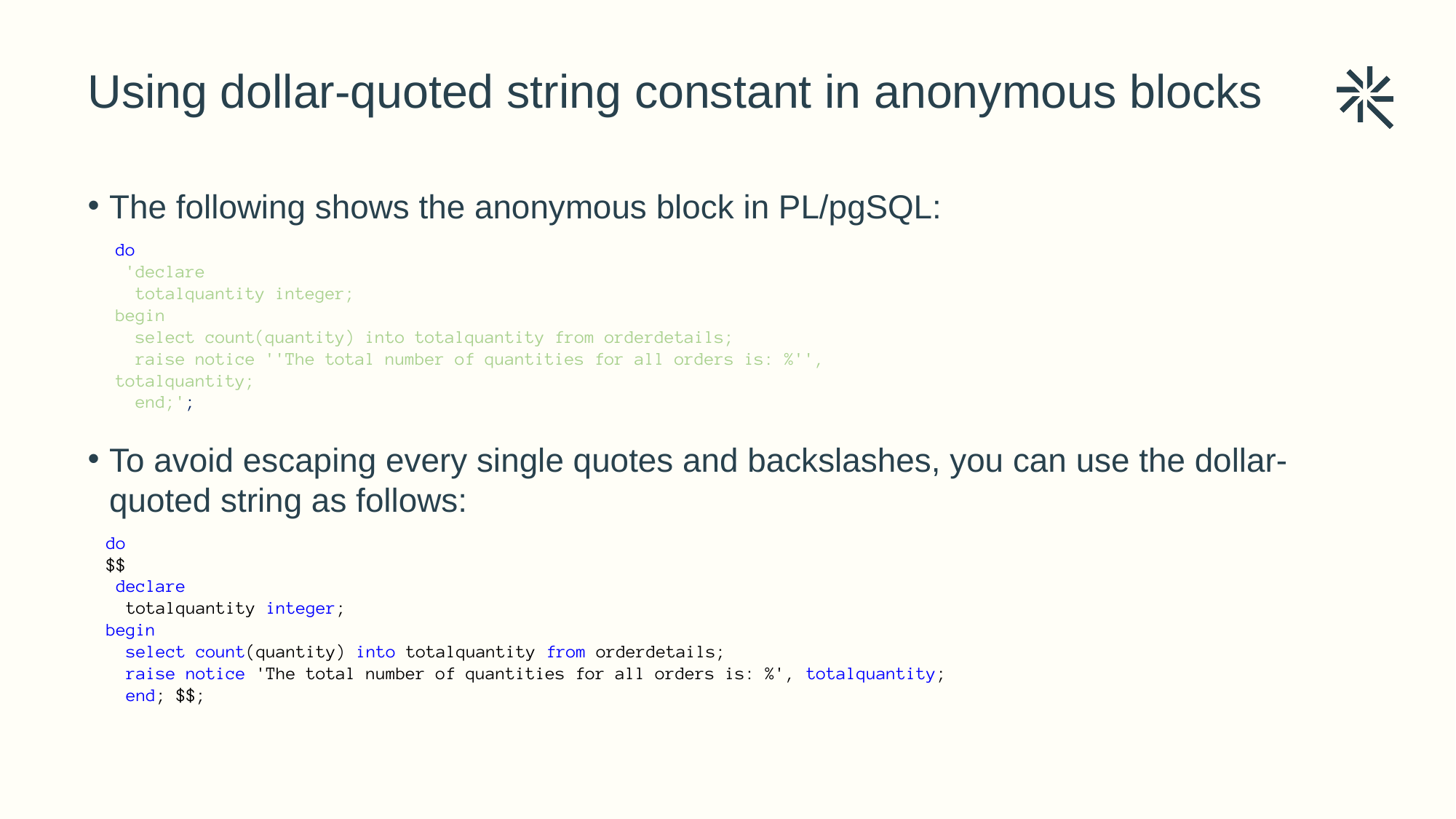

Using dollar-quoted string constant in anonymous blocks
# The following shows the anonymous block in PL/pgSQL:

To avoid escaping every single quotes and backslashes, you can use the dollar-quoted string as follows:
do
 'declare
  totalquantity integer;
begin
  select count(quantity) into totalquantity from orderdetails;
  raise notice ''The total number of quantities for all orders is: %'', totalquantity;
  end;';
do
$$
 declare
  totalquantity integer;
begin
  select count(quantity) into totalquantity from orderdetails;
  raise notice 'The total number of quantities for all orders is: %', totalquantity;
  end; $$;